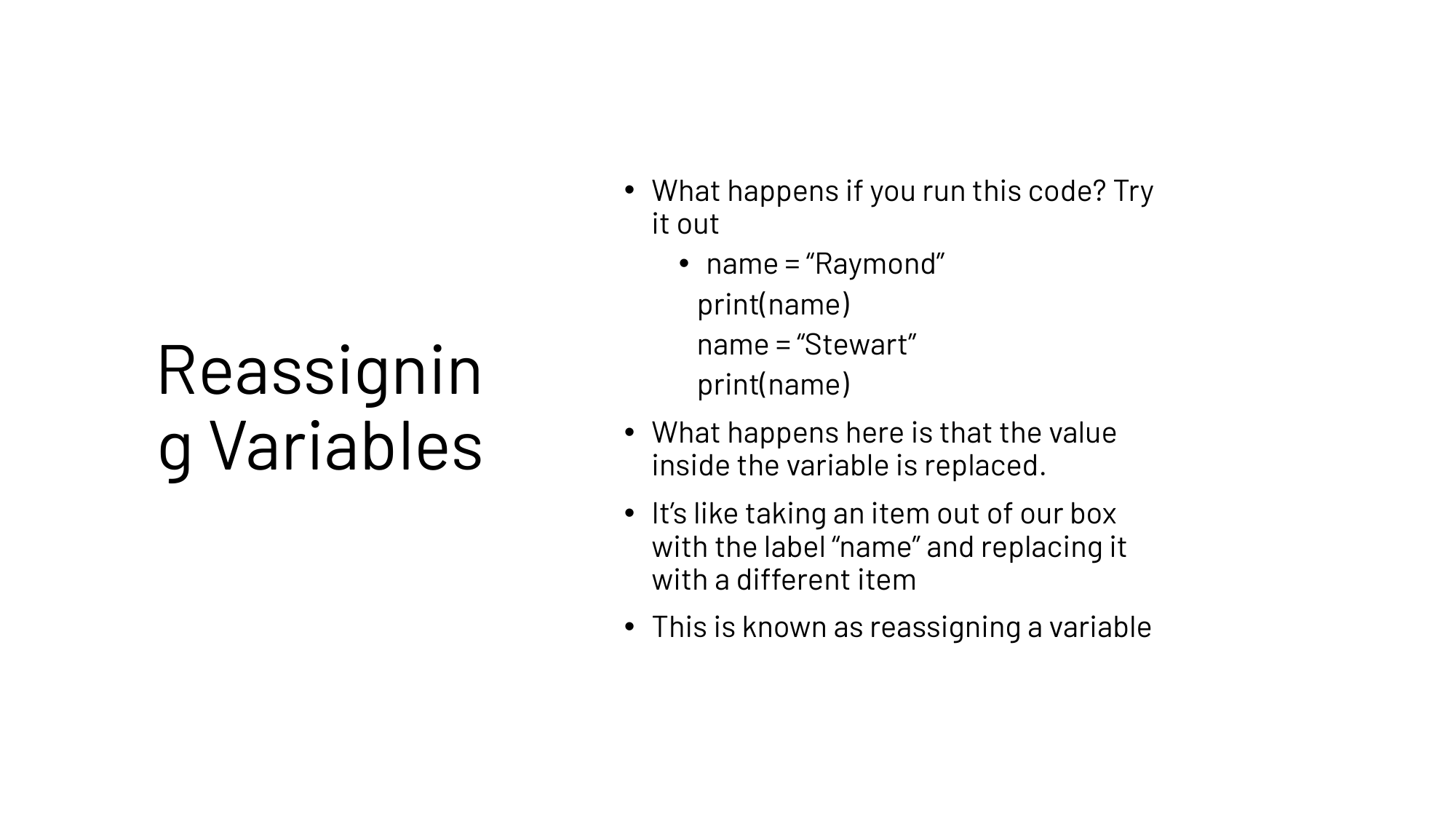

# Reassigning Variables
What happens if you run this code? Try it out
name = “Raymond”
   print(name)
   name = “Stewart”
   print(name)
What happens here is that the value inside the variable is replaced.
It’s like taking an item out of our box with the label “name” and replacing it with a different item
This is known as reassigning a variable